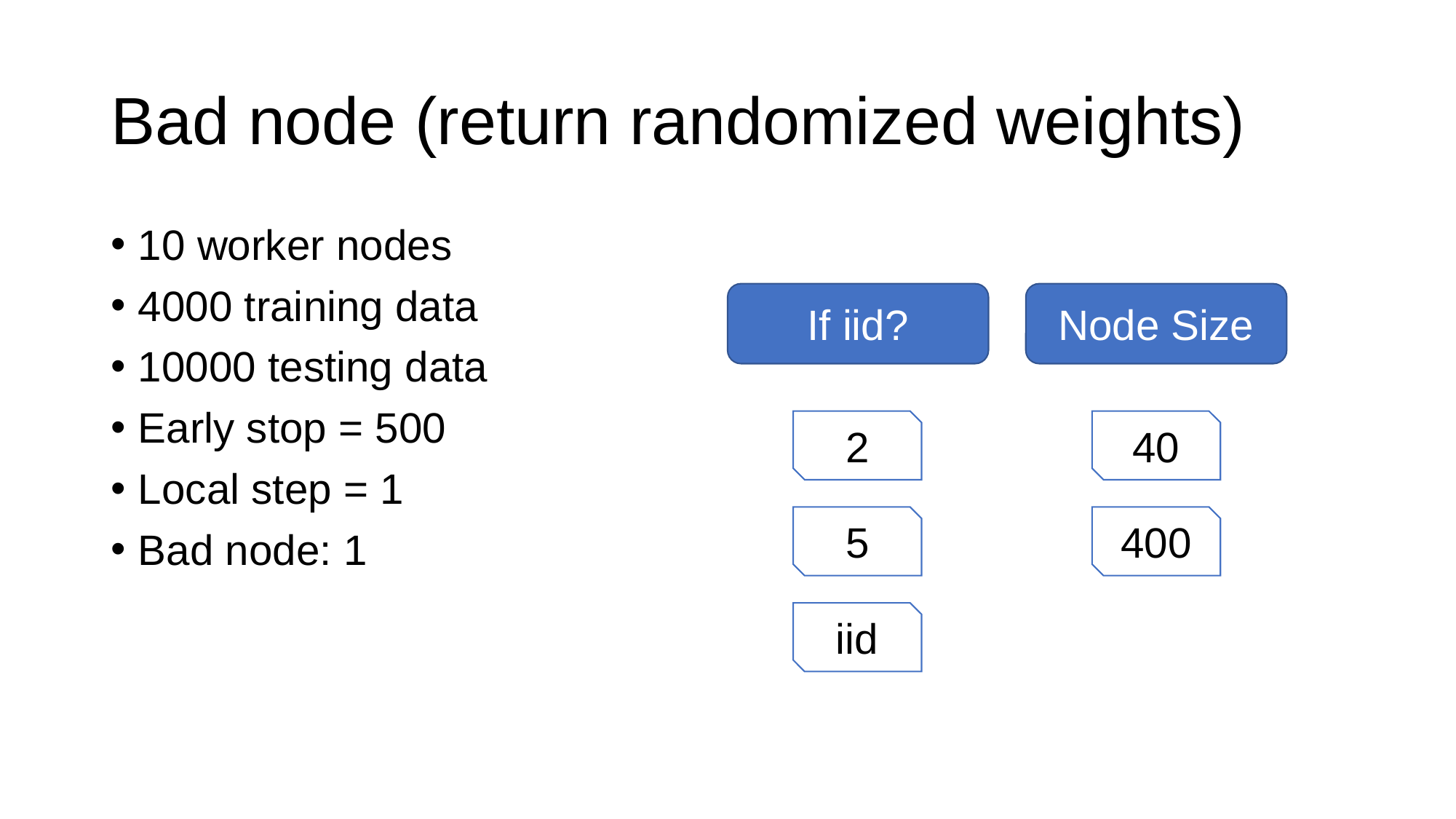

# Bad node (return randomized weights)
10 worker nodes
4000 training data
10000 testing data
Early stop = 500
Local step = 1
Bad node: 1
If iid?
Node Size
2
40
5
400
iid